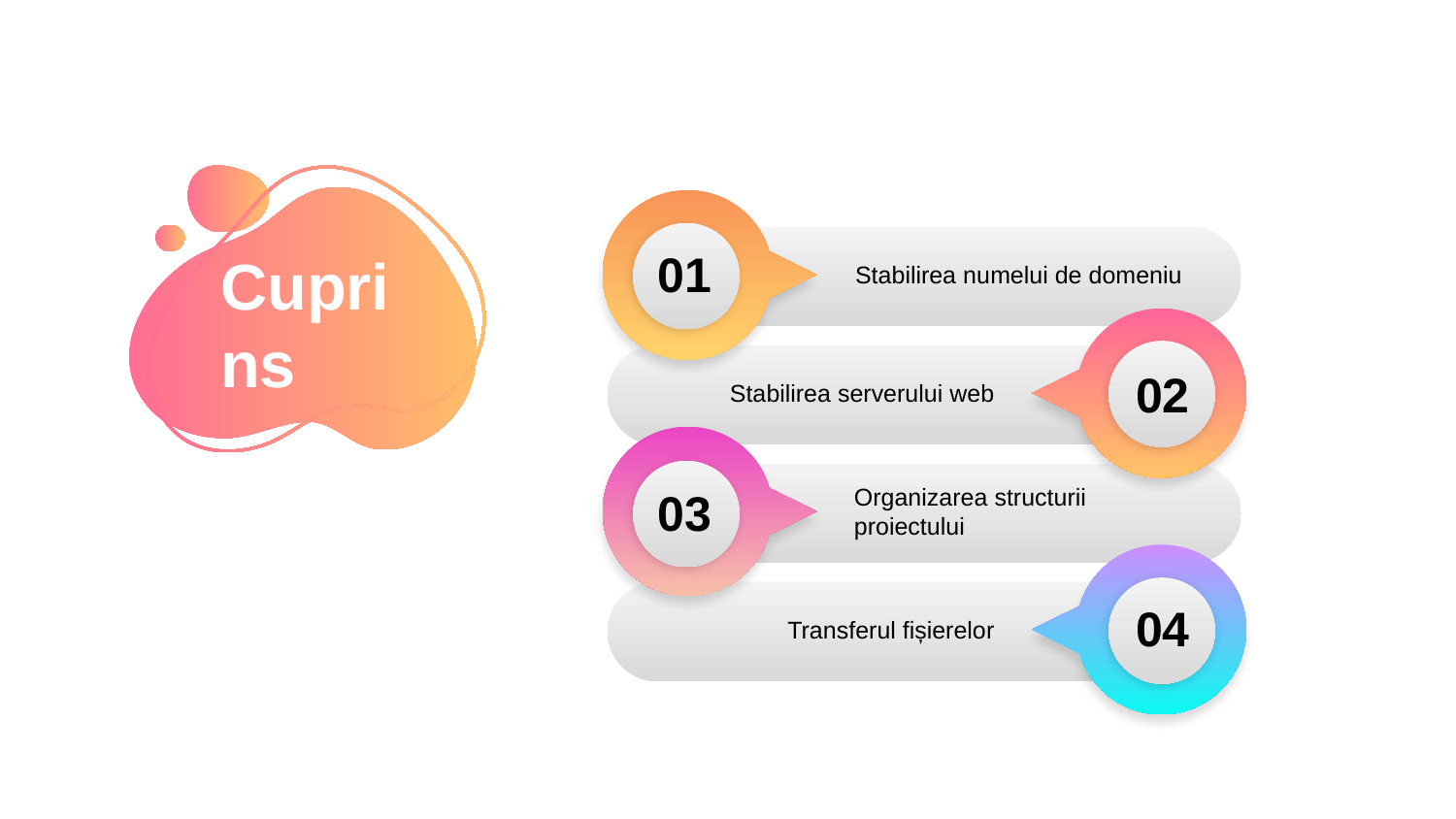

01
Stabilirea numelui de domeniu
Cuprins

Stabilirea serverului web
02

Organizarea structurii proiectului
03

04
Transferul fișierelor